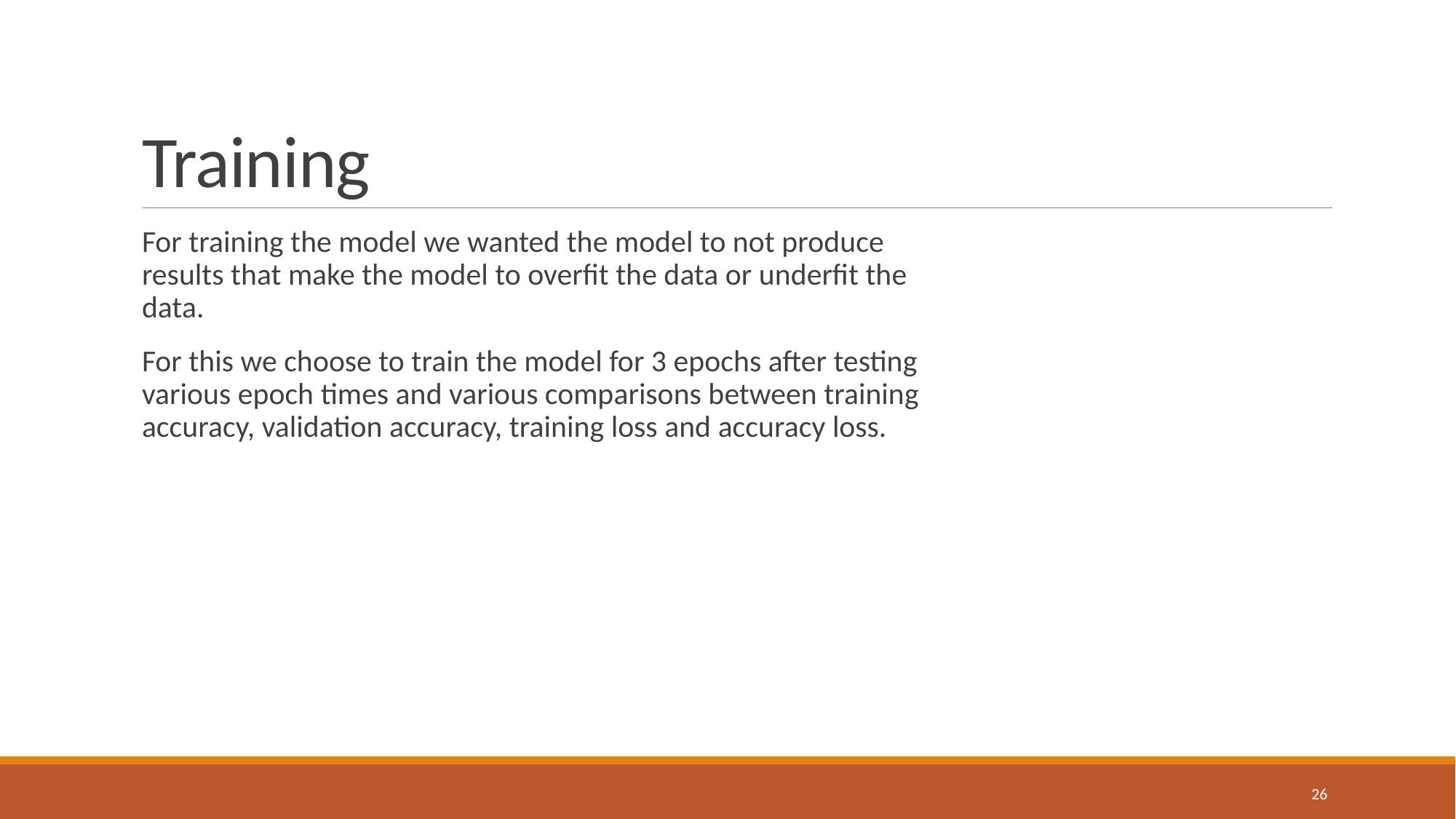

# Training
For training the model we wanted the model to not produce results that make the model to overfit the data or underfit the data.
For this we choose to train the model for 3 epochs after testing various epoch times and various comparisons between training accuracy, validation accuracy, training loss and accuracy loss.
26